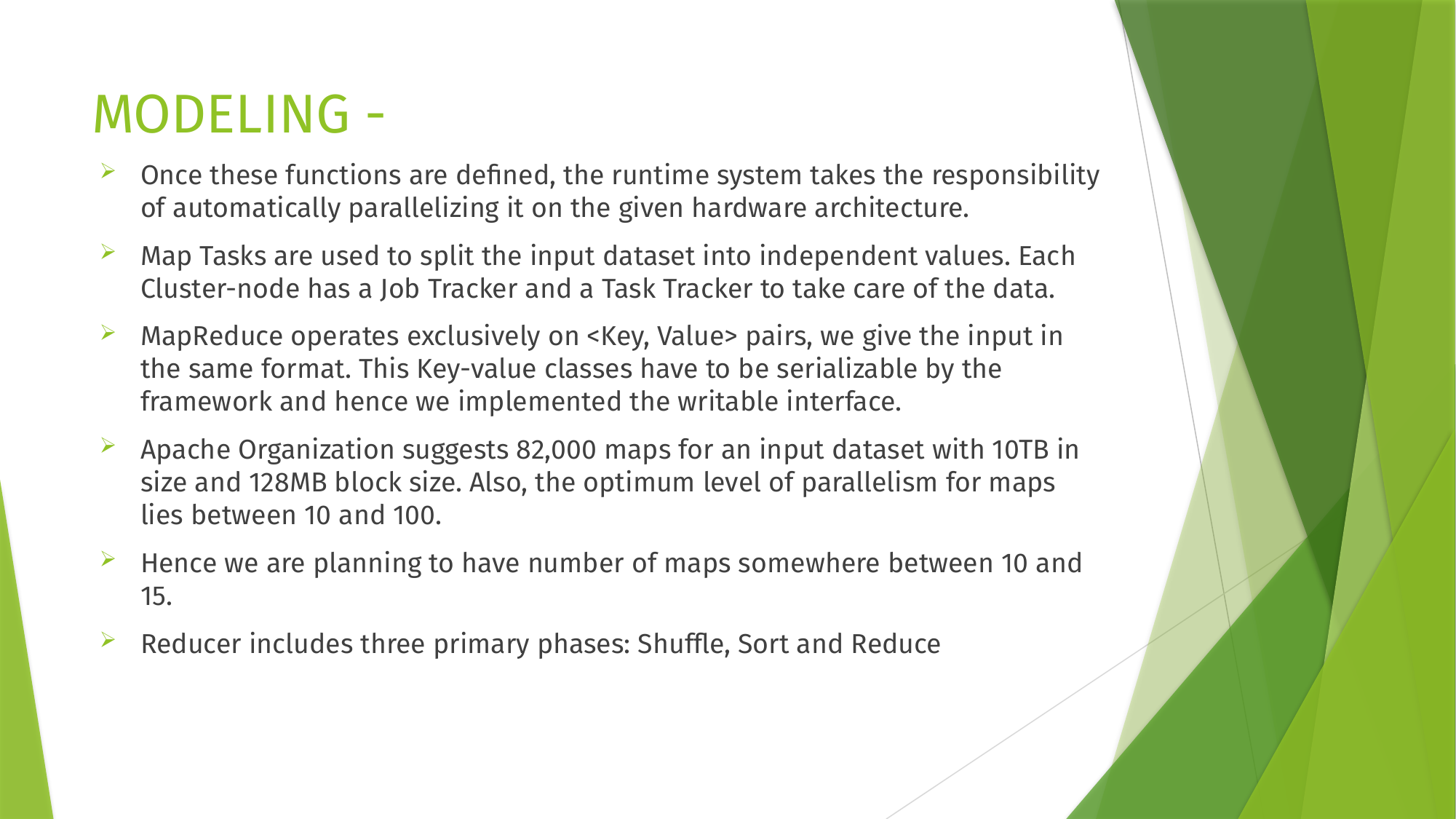

# MODELING -
Once these functions are defined, the runtime system takes the responsibility of automatically parallelizing it on the given hardware architecture.
Map Tasks are used to split the input dataset into independent values. Each Cluster-node has a Job Tracker and a Task Tracker to take care of the data.
MapReduce operates exclusively on <Key, Value> pairs, we give the input in the same format. This Key-value classes have to be serializable by the framework and hence we implemented the writable interface.
Apache Organization suggests 82,000 maps for an input dataset with 10TB in size and 128MB block size. Also, the optimum level of parallelism for maps lies between 10 and 100.
Hence we are planning to have number of maps somewhere between 10 and 15.
Reducer includes three primary phases: Shuffle, Sort and Reduce